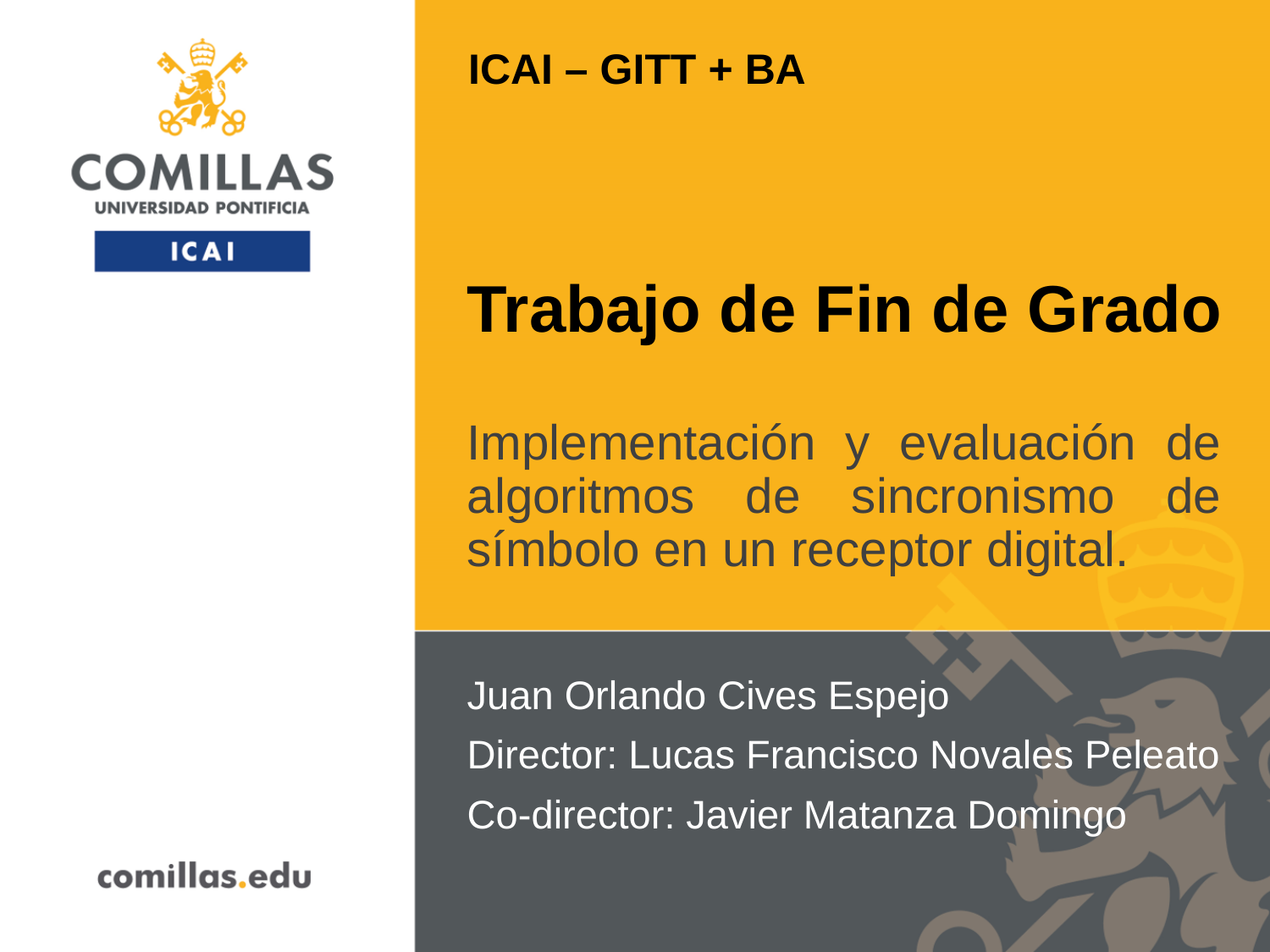

# Trabajo de Fin de Grado Implementación y evaluación de algoritmos de sincronismo de símbolo en un receptor digital.
Juan Orlando Cives Espejo
Director: Lucas Francisco Novales Peleato
Co-director: Javier Matanza Domingo